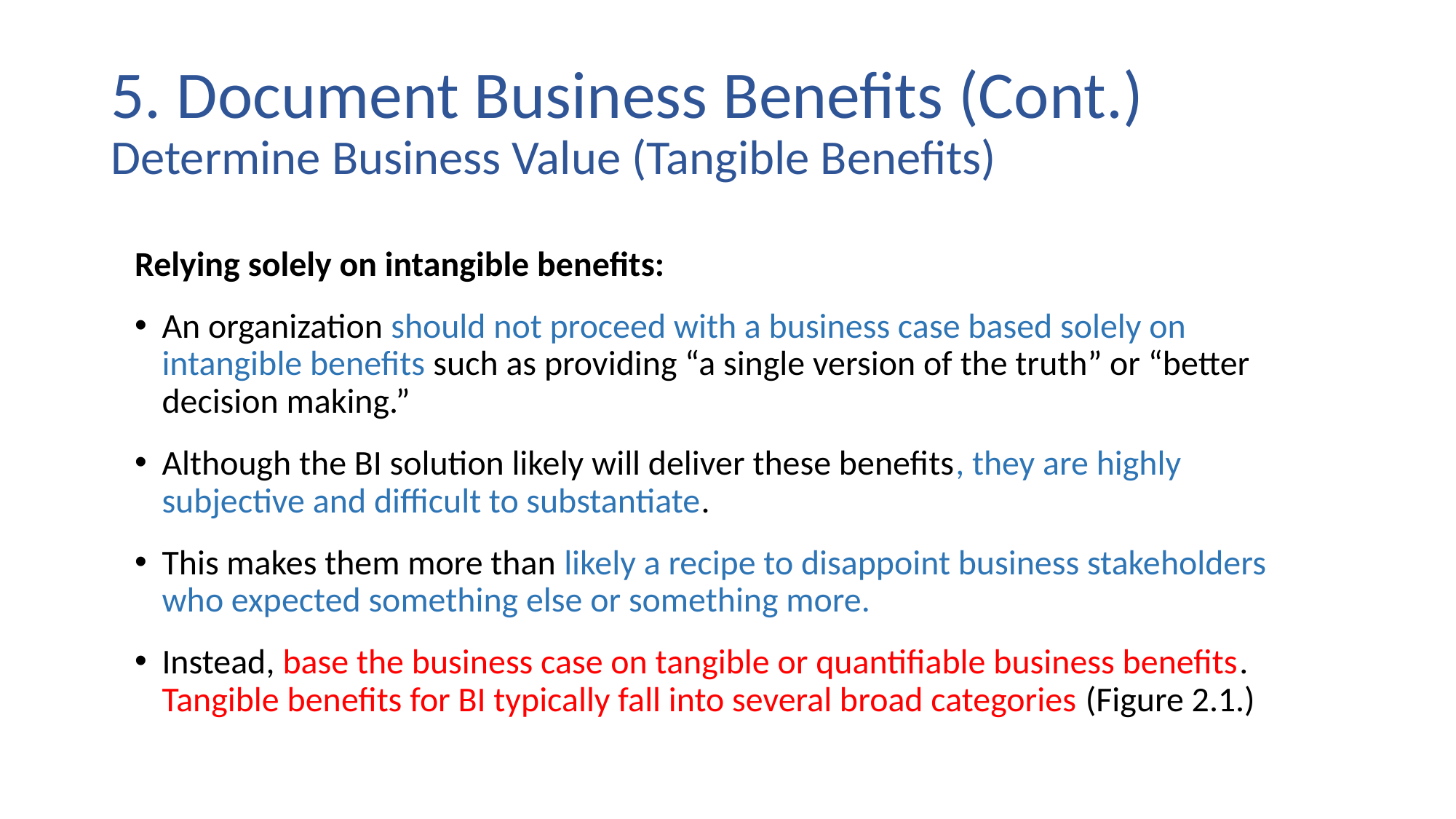

# 5. Document Business Benefits (Cont.) Determine Business Value (Tangible Benefits)

Relying solely on intangible benefits:
An organization should not proceed with a business case based solely on intangible benefits such as providing “a single version of the truth” or “better decision making.”
Although the BI solution likely will deliver these benefits, they are highly subjective and difficult to substantiate.
This makes them more than likely a recipe to disappoint business stakeholders who expected something else or something more.
Instead, base the business case on tangible or quantifiable business benefits. Tangible benefits for BI typically fall into several broad categories (Figure 2.1.)